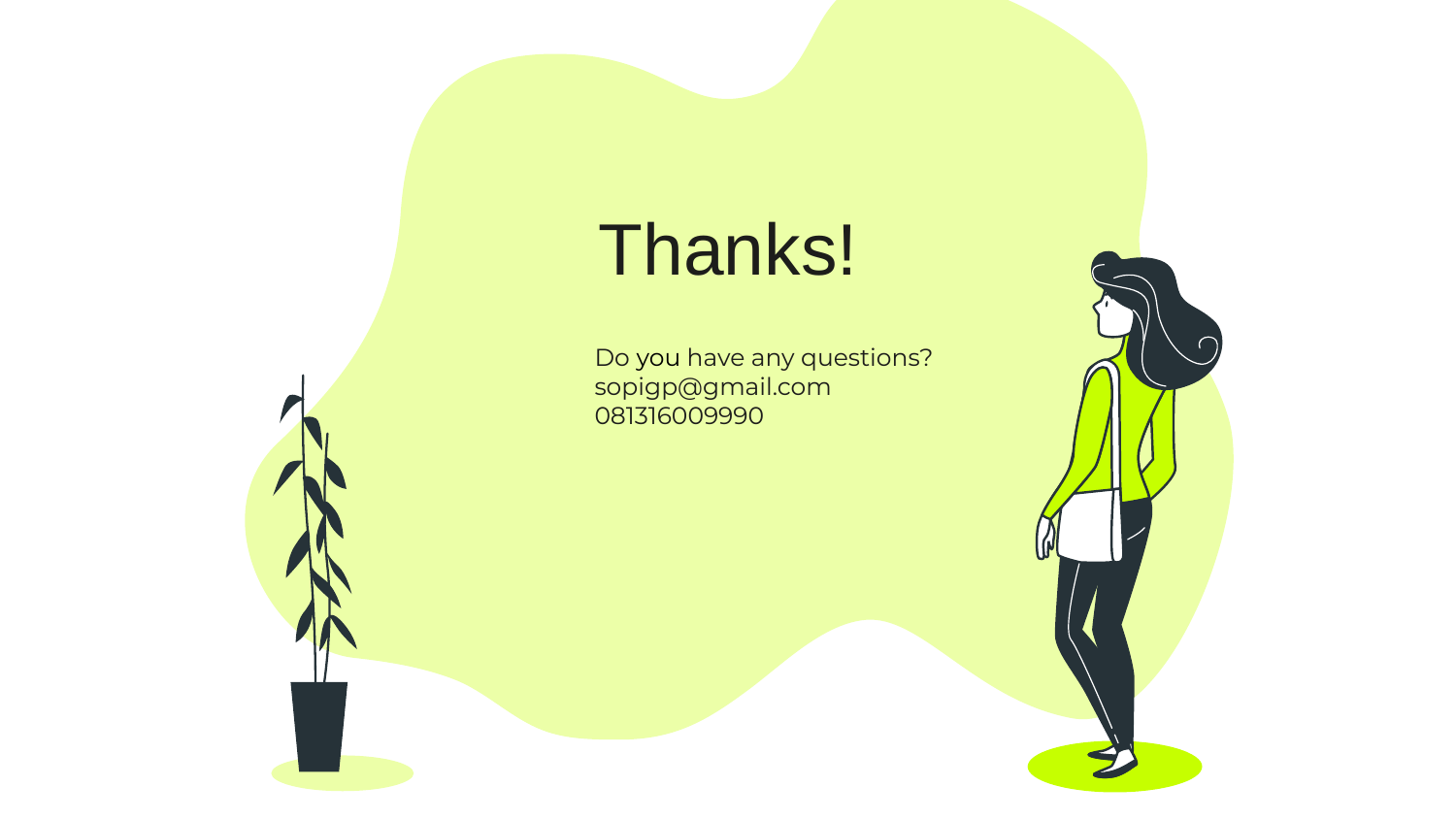

# Thanks!

Do you have any questions?
sopigp@gmail.com
081316009990